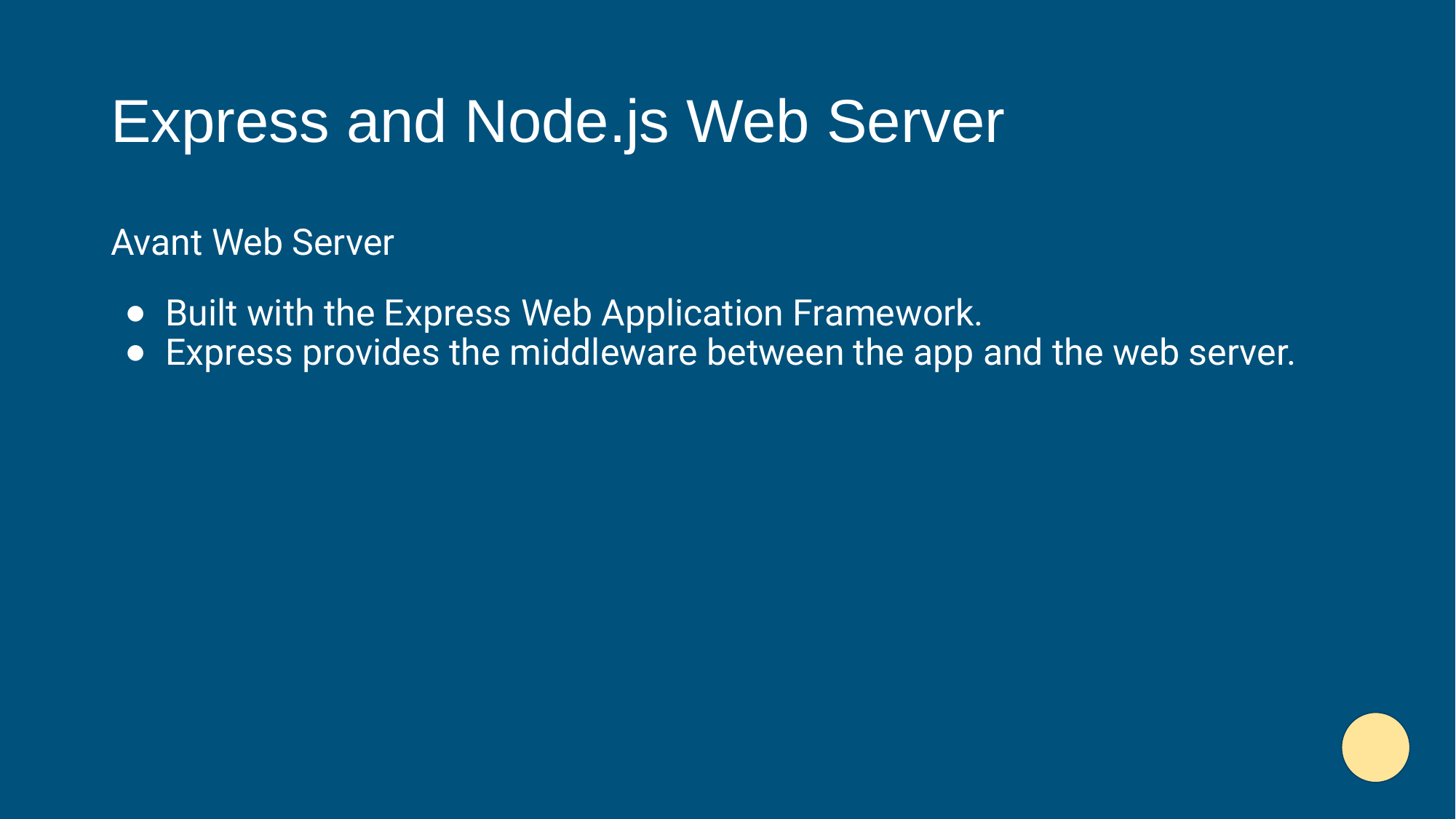

# Express and Node.js Web Server
Avant Web Server
Built with the Express Web Application Framework.
Express provides the middleware between the app and the web server.